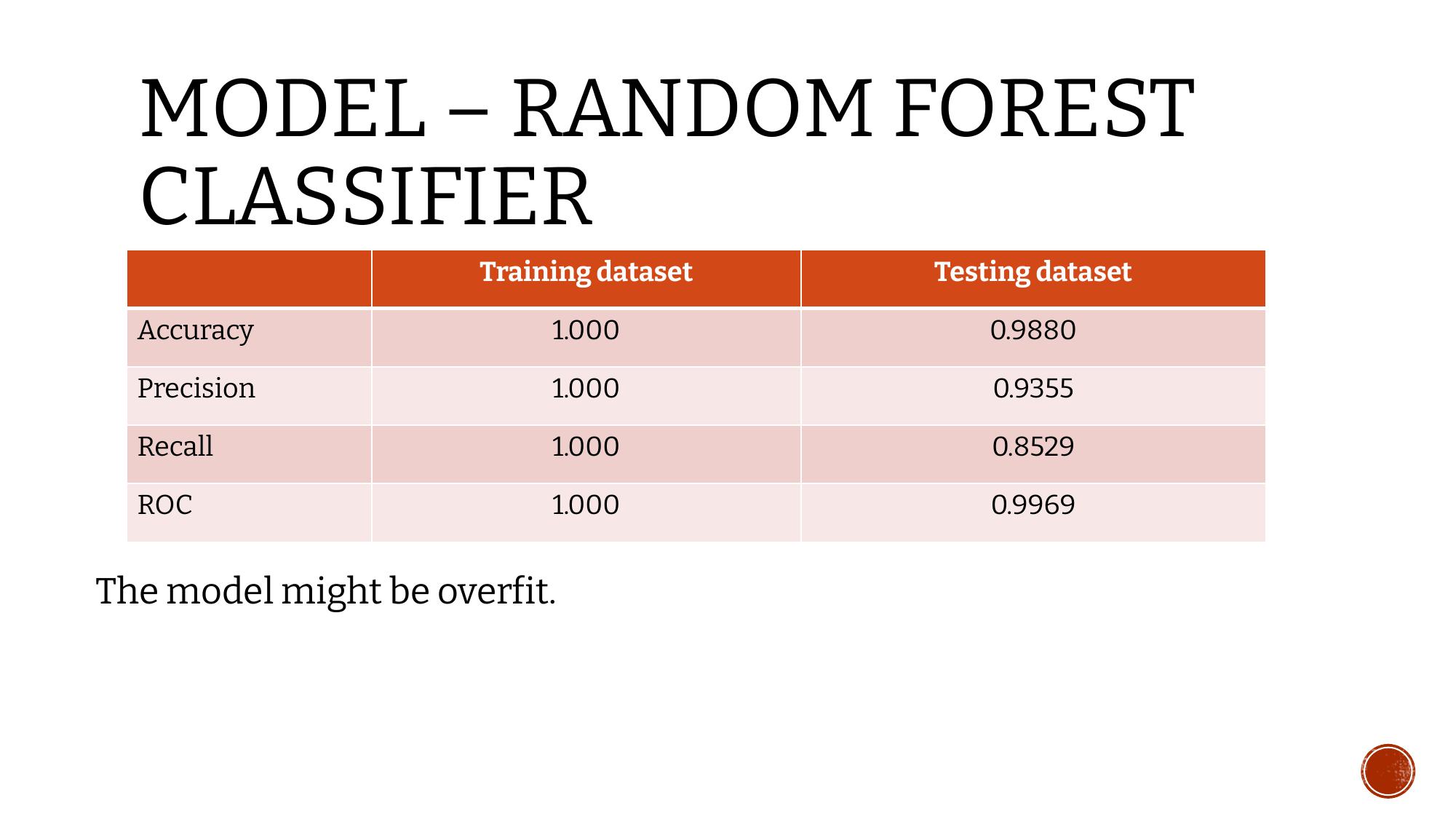

# Model – Random Forest classifier
|  | Training dataset | Testing dataset |
| --- | --- | --- |
| Accuracy | 1.000 | 0.9880 |
| Precision | 1.000 | 0.9355 |
| Recall | 1.000 | 0.8529 |
| ROC | 1.000 | 0.9969 |
The model might be overfit.